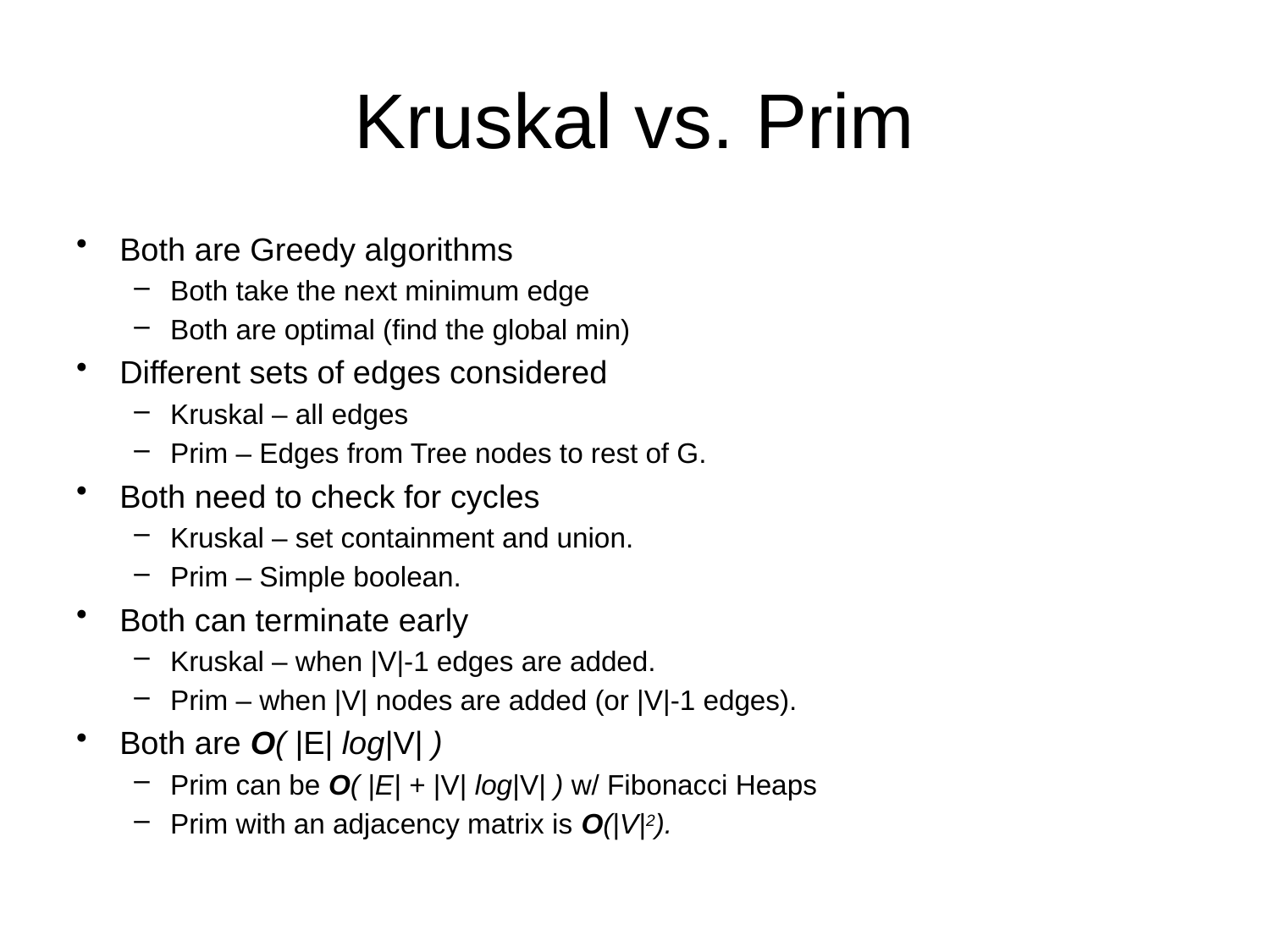

# Kruskal vs. Prim
Both are Greedy algorithms
Both take the next minimum edge
Both are optimal (find the global min)
Different sets of edges considered
Kruskal – all edges
Prim – Edges from Tree nodes to rest of G.
Both need to check for cycles
Kruskal – set containment and union.
Prim – Simple boolean.
Both can terminate early
Kruskal – when |V|-1 edges are added.
Prim – when |V| nodes are added (or |V|-1 edges).
Both are O( |E| log|V| )
Prim can be O( |E| + |V| log|V| ) w/ Fibonacci Heaps
Prim with an adjacency matrix is O(|V|2).